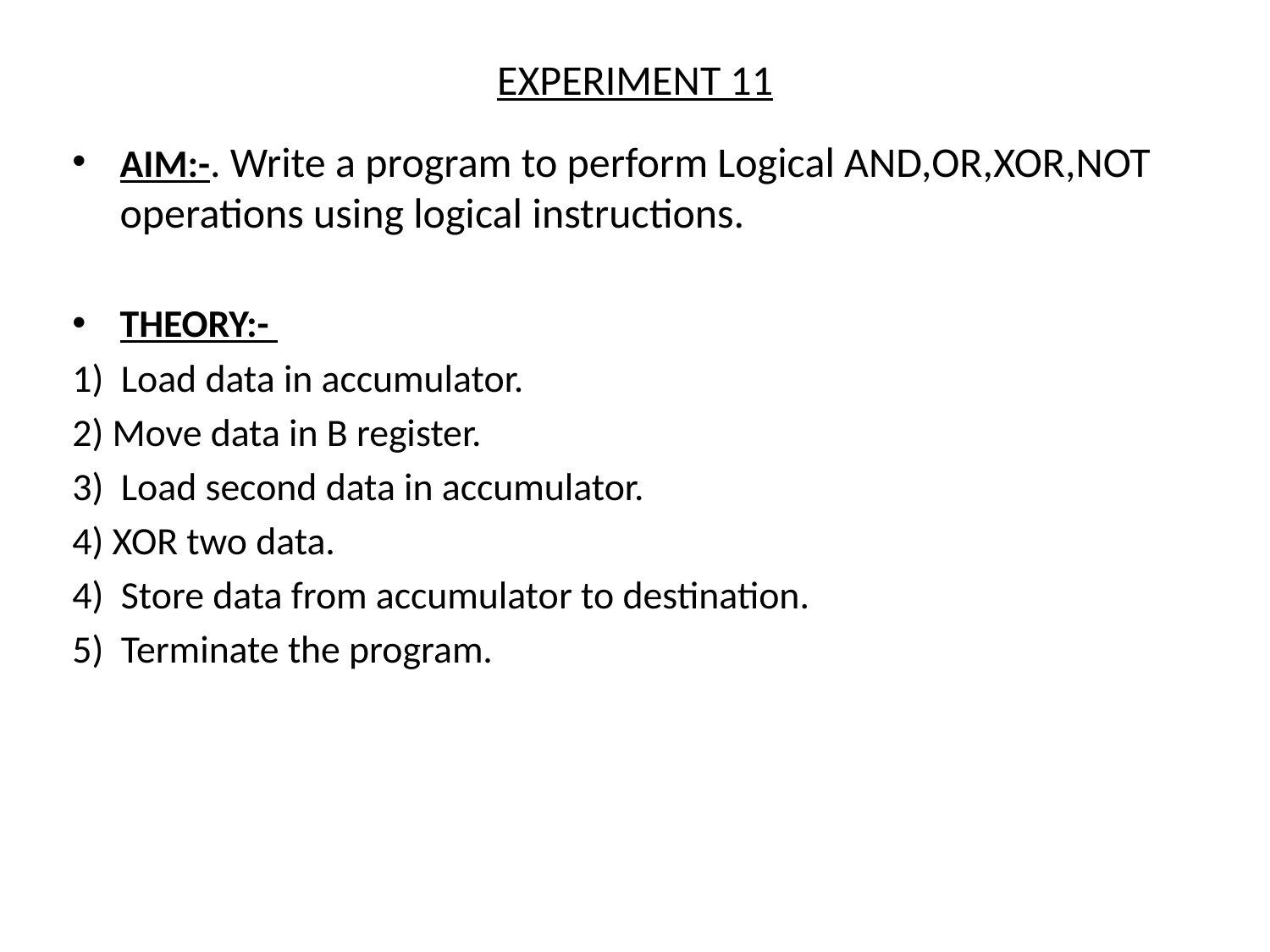

# EXPERIMENT 11
AIM:-. Write a program to perform Logical AND,OR,XOR,NOT operations using logical instructions.

THEORY:-
1)  Load data in accumulator.
2) Move data in B register.
3)  Load second data in accumulator.
4) XOR two data.
4)  Store data from accumulator to destination.
5)  Terminate the program.